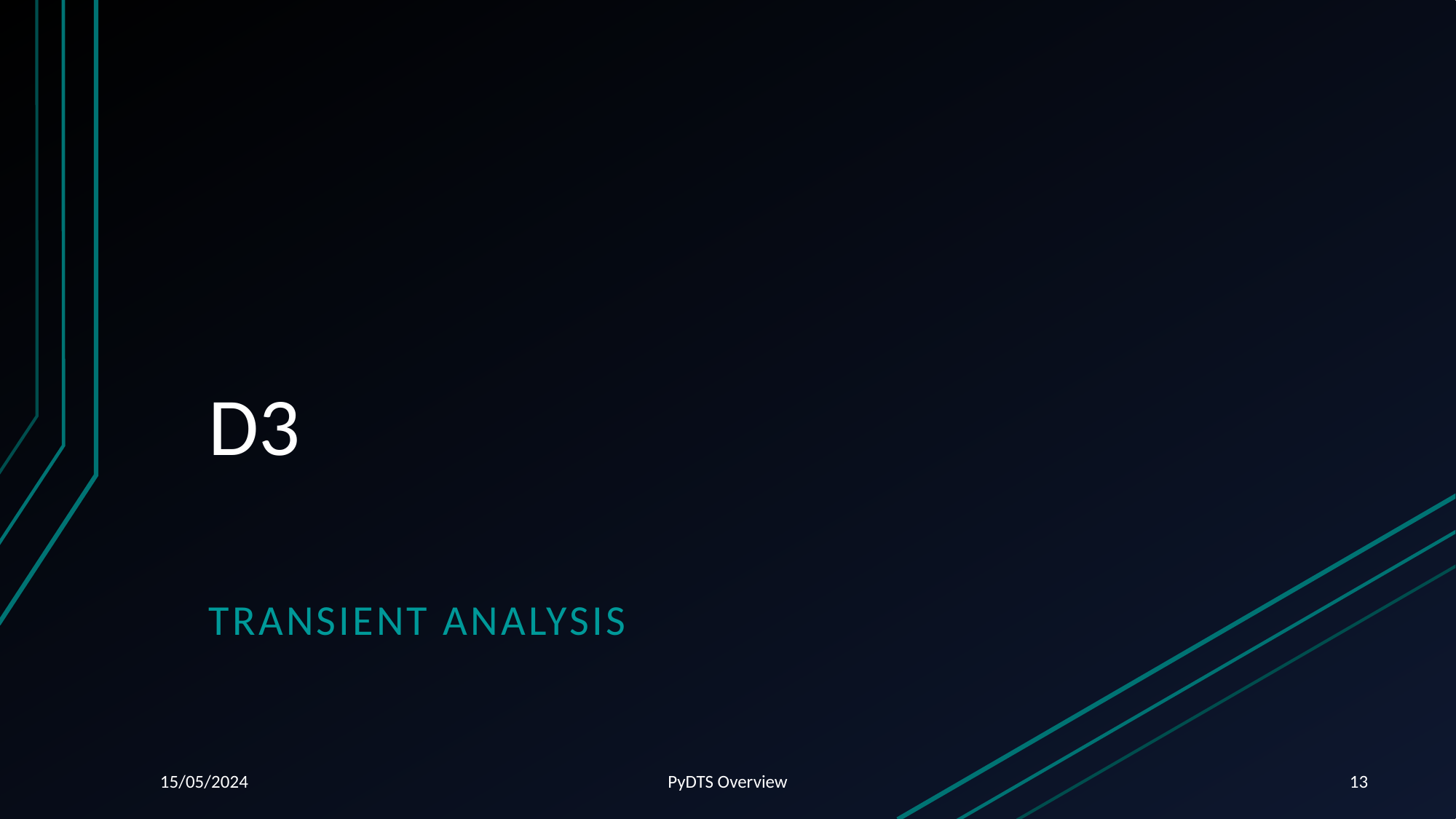

# D3
Transient Analysis
15/05/2024
PyDTS Overview
13